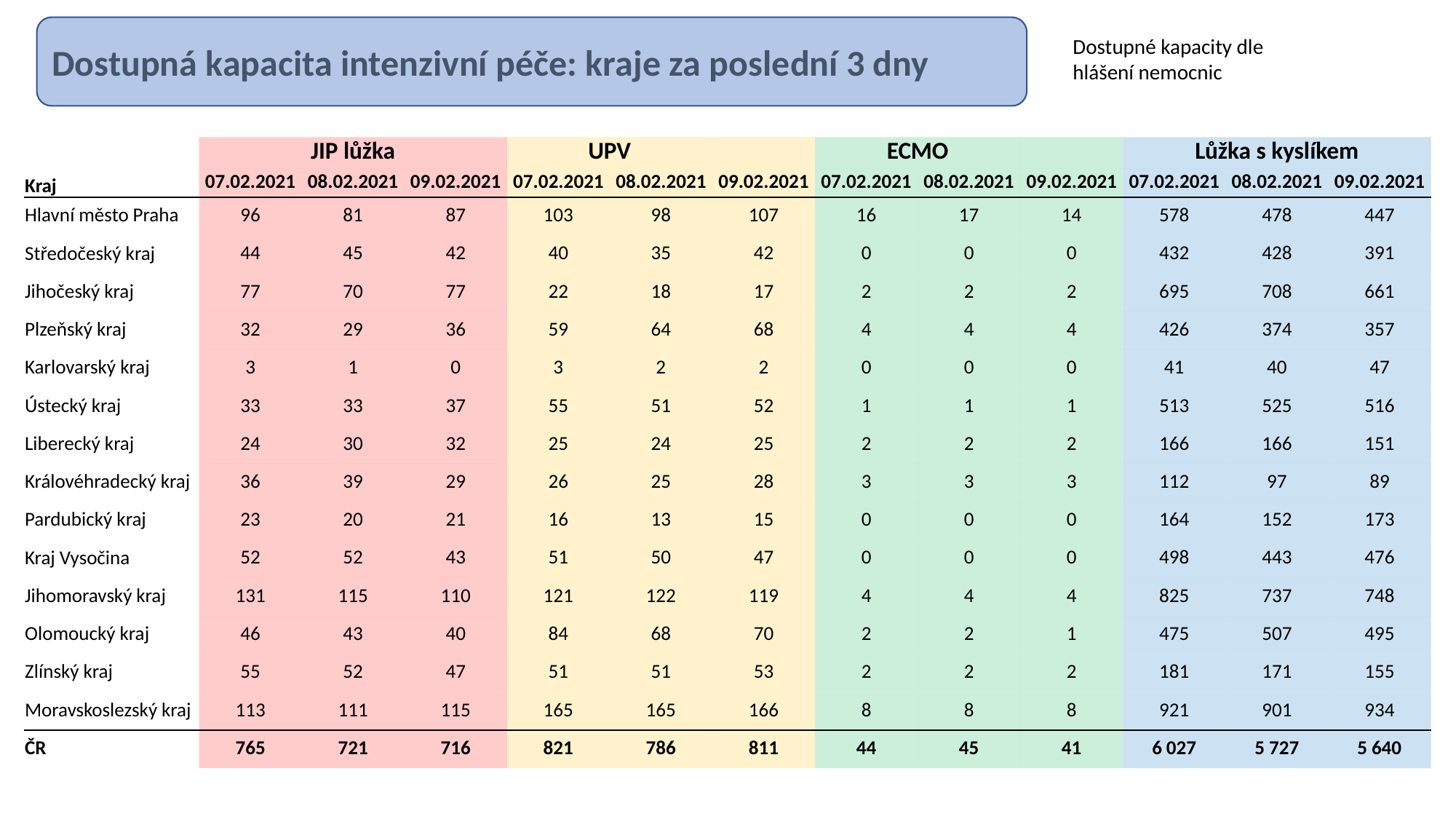

Dostupná kapacita intenzivní péče: kraje za poslední 3 dny
Dostupné kapacity dle hlášení nemocnic
|  | JIP lůžka |  |  | UPV |  |  | ECMO |  |  | Lůžka s kyslíkem |  |  |
| --- | --- | --- | --- | --- | --- | --- | --- | --- | --- | --- | --- | --- |
| Kraj | 07.02.2021 | 08.02.2021 | 09.02.2021 | 07.02.2021 | 08.02.2021 | 09.02.2021 | 07.02.2021 | 08.02.2021 | 09.02.2021 | 07.02.2021 | 08.02.2021 | 09.02.2021 |
| Hlavní město Praha | 96 | 81 | 87 | 103 | 98 | 107 | 16 | 17 | 14 | 578 | 478 | 447 |
| Středočeský kraj | 44 | 45 | 42 | 40 | 35 | 42 | 0 | 0 | 0 | 432 | 428 | 391 |
| Jihočeský kraj | 77 | 70 | 77 | 22 | 18 | 17 | 2 | 2 | 2 | 695 | 708 | 661 |
| Plzeňský kraj | 32 | 29 | 36 | 59 | 64 | 68 | 4 | 4 | 4 | 426 | 374 | 357 |
| Karlovarský kraj | 3 | 1 | 0 | 3 | 2 | 2 | 0 | 0 | 0 | 41 | 40 | 47 |
| Ústecký kraj | 33 | 33 | 37 | 55 | 51 | 52 | 1 | 1 | 1 | 513 | 525 | 516 |
| Liberecký kraj | 24 | 30 | 32 | 25 | 24 | 25 | 2 | 2 | 2 | 166 | 166 | 151 |
| Královéhradecký kraj | 36 | 39 | 29 | 26 | 25 | 28 | 3 | 3 | 3 | 112 | 97 | 89 |
| Pardubický kraj | 23 | 20 | 21 | 16 | 13 | 15 | 0 | 0 | 0 | 164 | 152 | 173 |
| Kraj Vysočina | 52 | 52 | 43 | 51 | 50 | 47 | 0 | 0 | 0 | 498 | 443 | 476 |
| Jihomoravský kraj | 131 | 115 | 110 | 121 | 122 | 119 | 4 | 4 | 4 | 825 | 737 | 748 |
| Olomoucký kraj | 46 | 43 | 40 | 84 | 68 | 70 | 2 | 2 | 1 | 475 | 507 | 495 |
| Zlínský kraj | 55 | 52 | 47 | 51 | 51 | 53 | 2 | 2 | 2 | 181 | 171 | 155 |
| Moravskoslezský kraj | 113 | 111 | 115 | 165 | 165 | 166 | 8 | 8 | 8 | 921 | 901 | 934 |
| ČR | 765 | 721 | 716 | 821 | 786 | 811 | 44 | 45 | 41 | 6 027 | 5 727 | 5 640 |